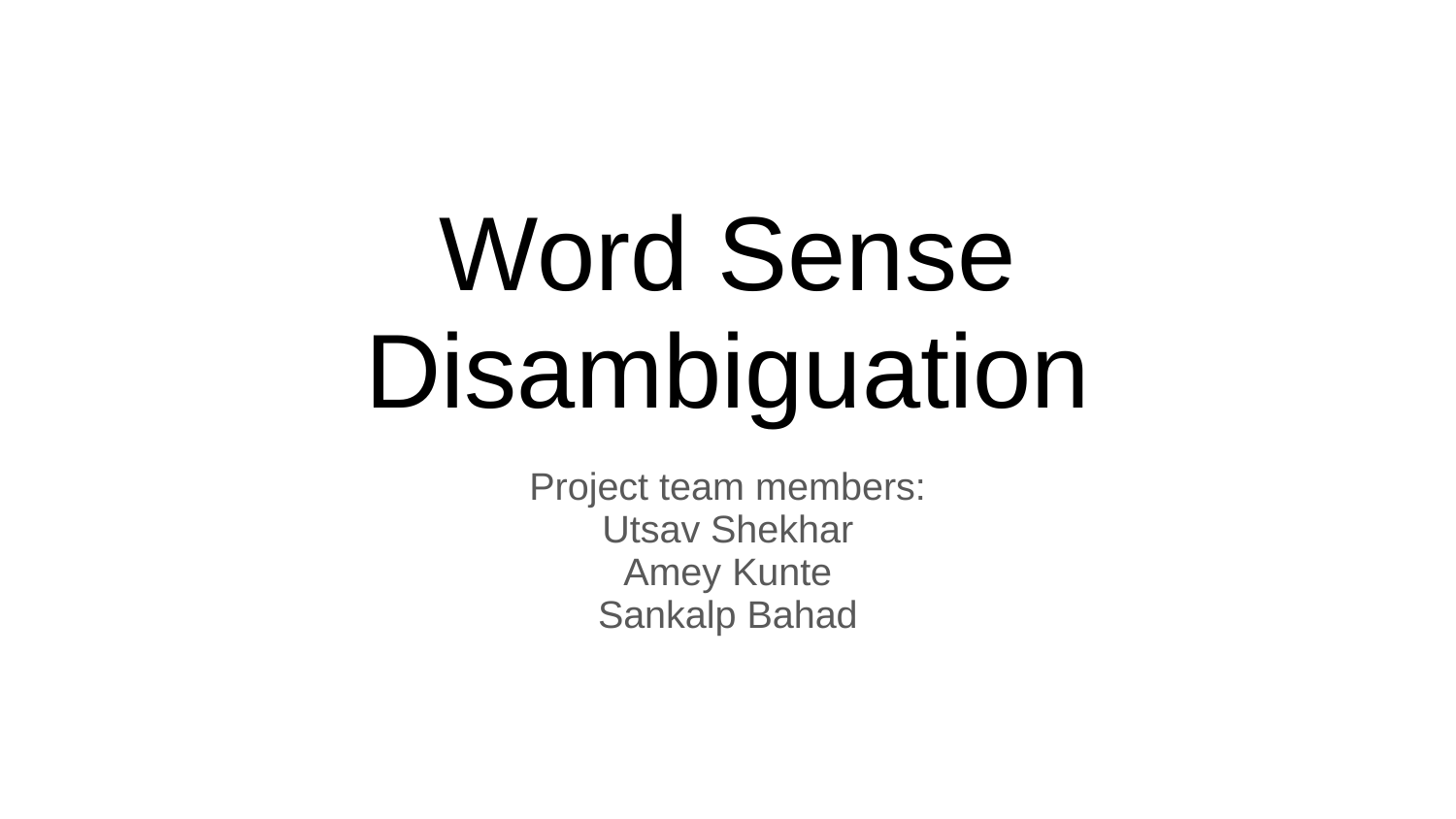

# Word Sense Disambiguation
Project team members:
Utsav Shekhar
Amey Kunte
Sankalp Bahad